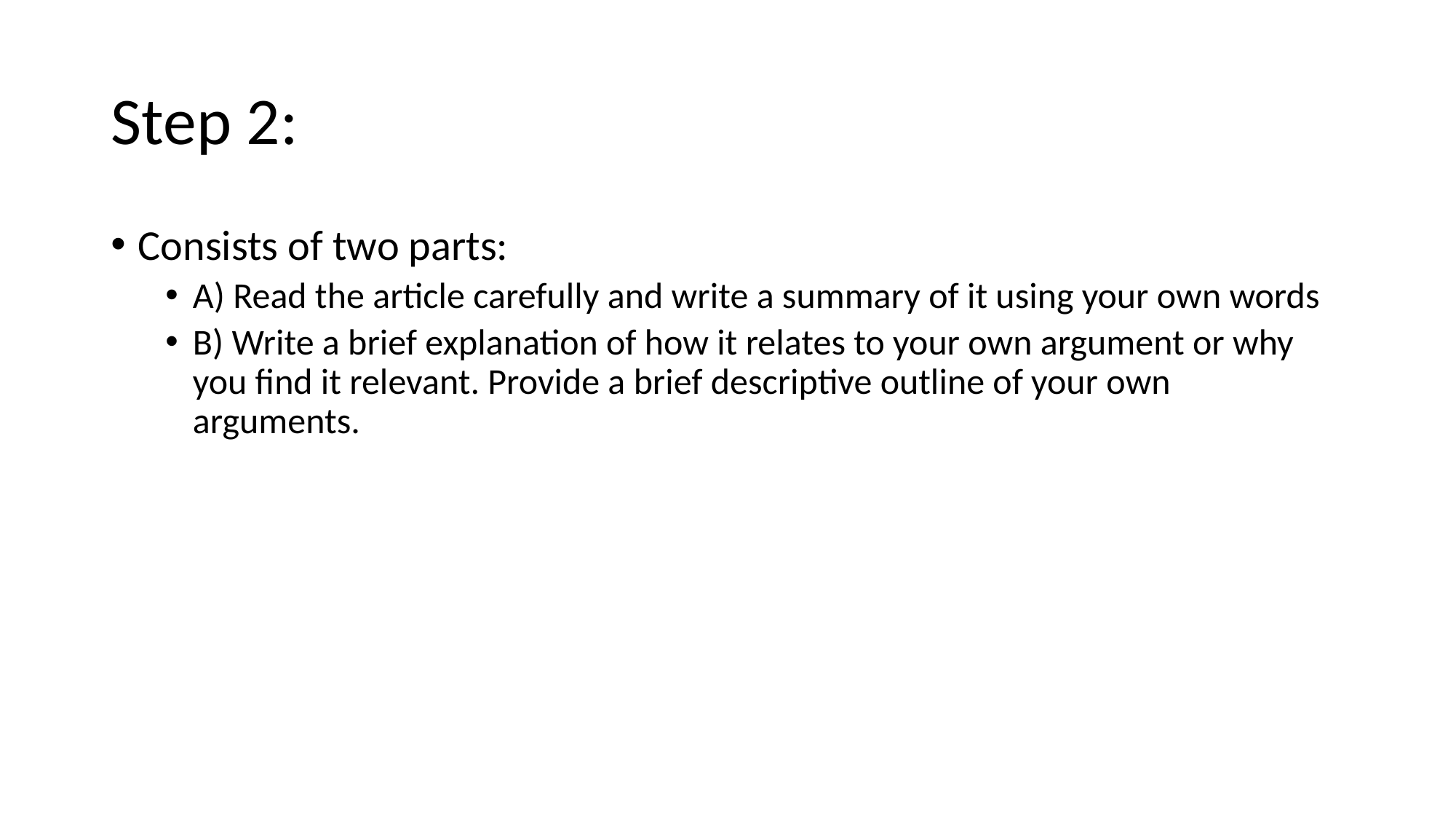

# Step 2:
Consists of two parts:
A) Read the article carefully and write a summary of it using your own words
B) Write a brief explanation of how it relates to your own argument or why you find it relevant. Provide a brief descriptive outline of your own arguments.